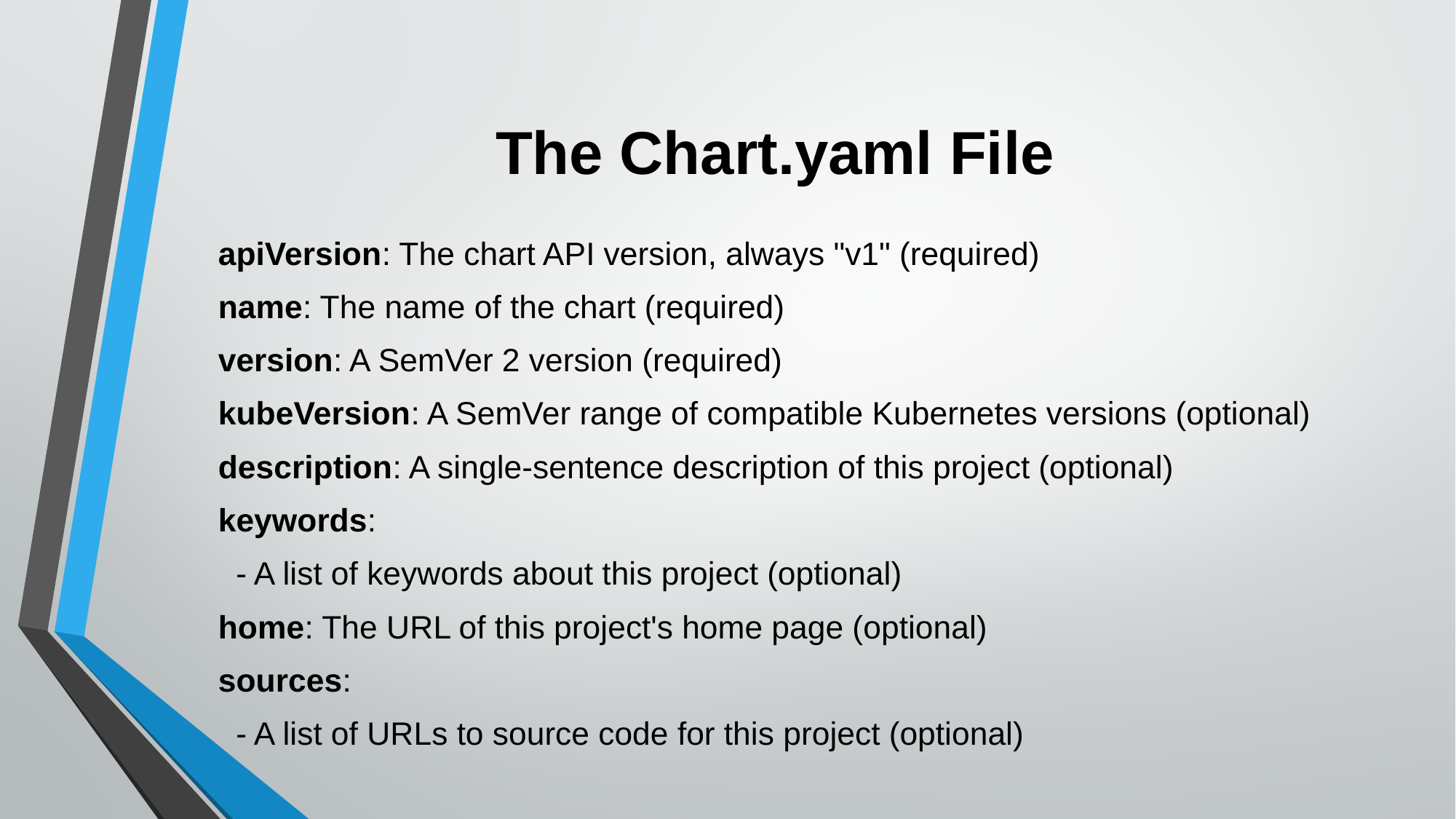

# The Chart.yaml File
apiVersion: The chart API version, always "v1" (required)
name: The name of the chart (required)
version: A SemVer 2 version (required)
kubeVersion: A SemVer range of compatible Kubernetes versions (optional)
description: A single-sentence description of this project (optional)
keywords:
  - A list of keywords about this project (optional)
home: The URL of this project's home page (optional)
sources:
  - A list of URLs to source code for this project (optional)